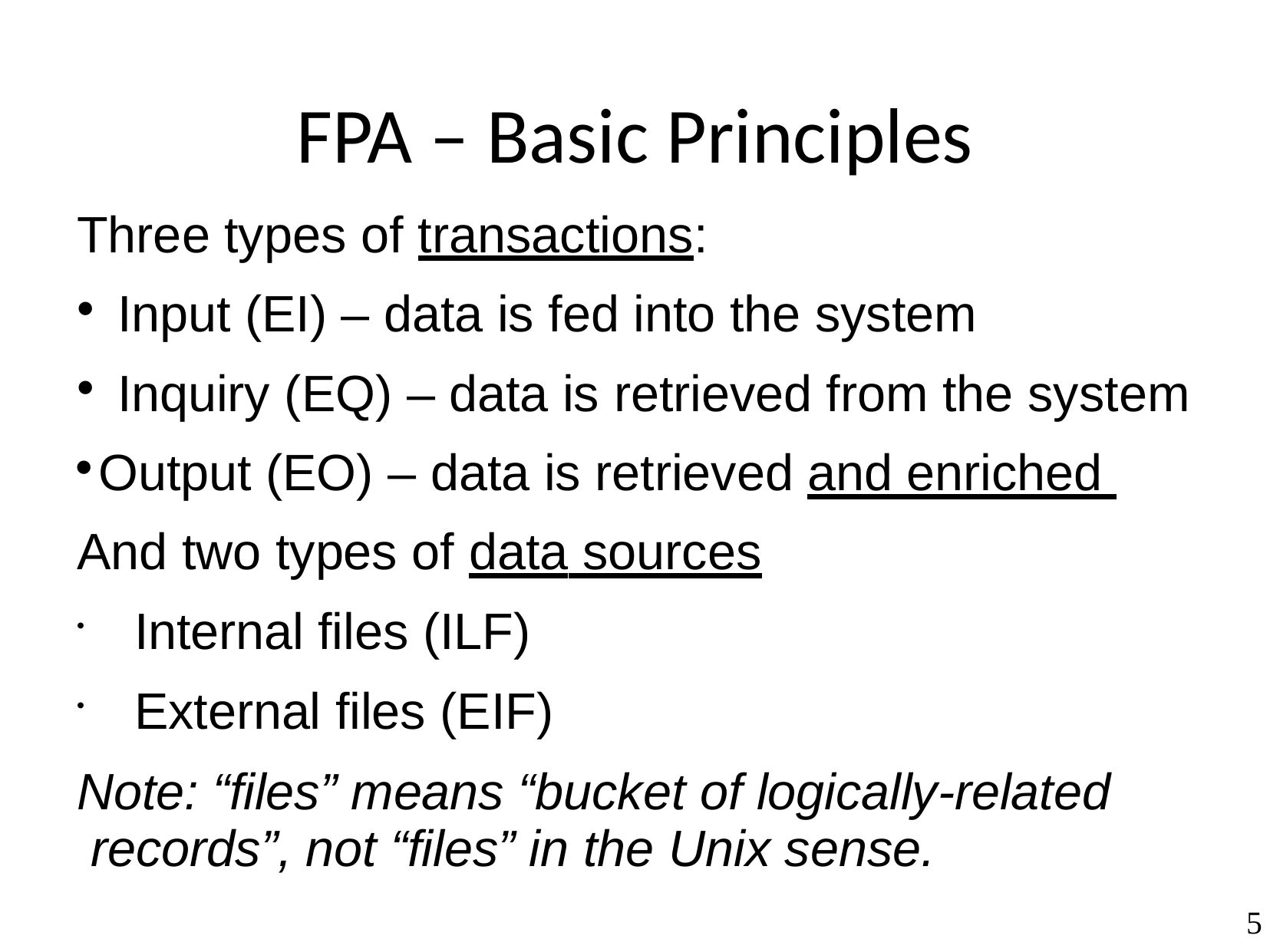

# FPA – Basic Principles
Three types of transactions:
Input (EI) – data is fed into the system
Inquiry (EQ) – data is retrieved from the system
Output (EO) – data is retrieved and enriched  And two types of data sources
Internal files (ILF)
External files (EIF)
Note: “files” means “bucket of logically-related  records”, not “files” in the Unix sense.
5